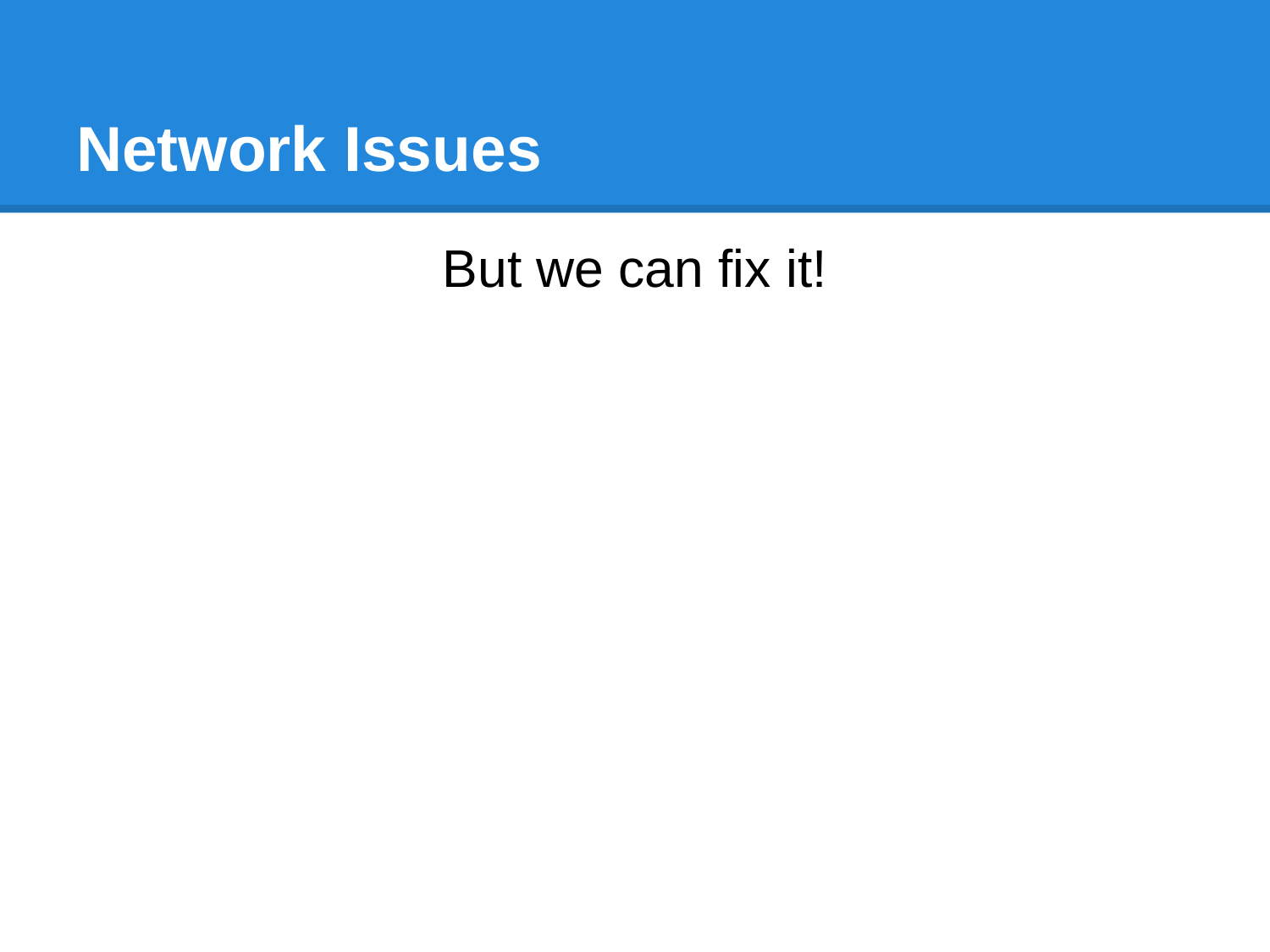

# Network Issues
But we can fix it!